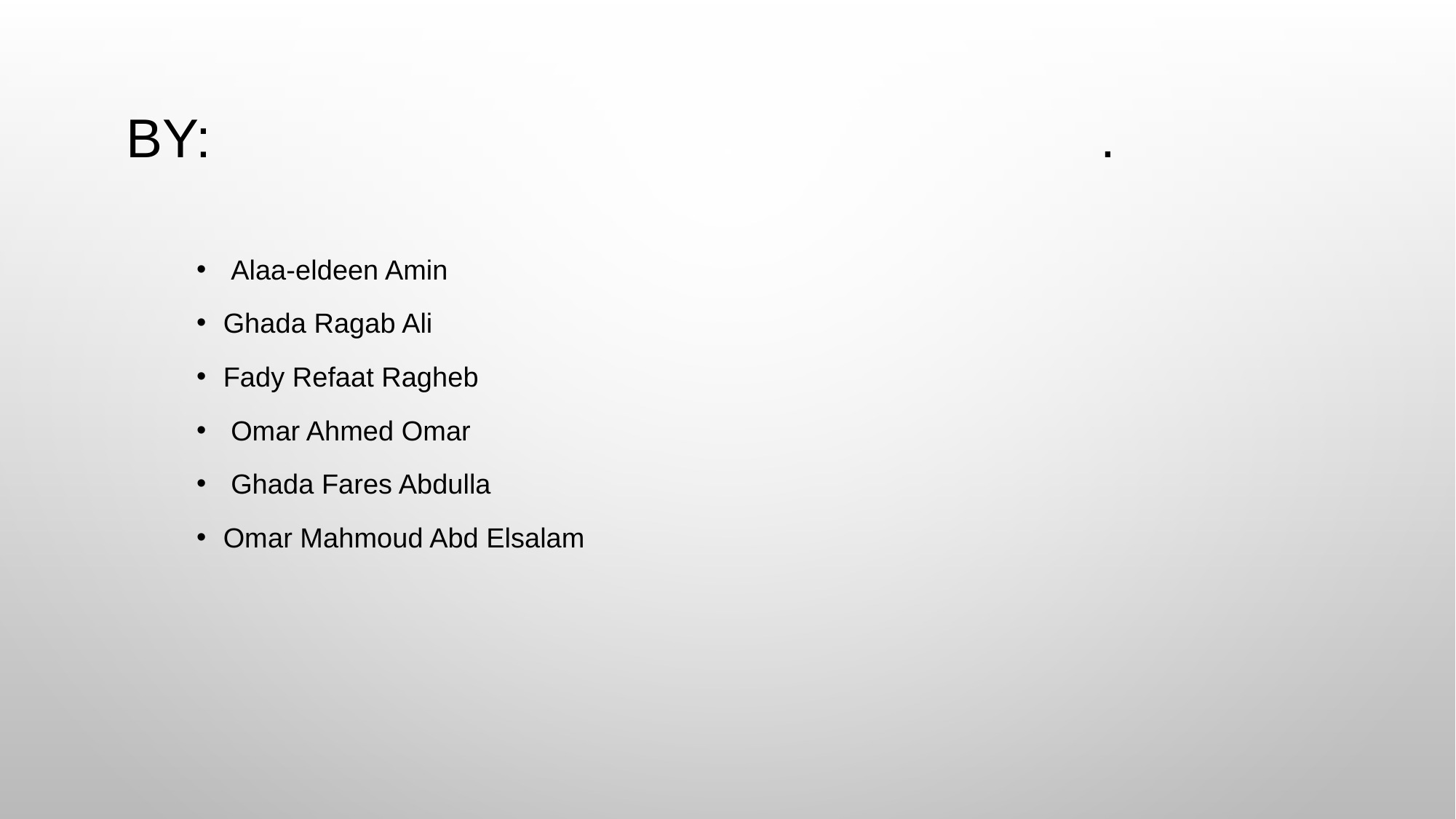

# BY:                                                           .

 Alaa-eldeen Amin
Ghada Ragab Ali
Fady Refaat Ragheb
 Omar Ahmed Omar
 Ghada Fares Abdulla
Omar Mahmoud Abd Elsalam